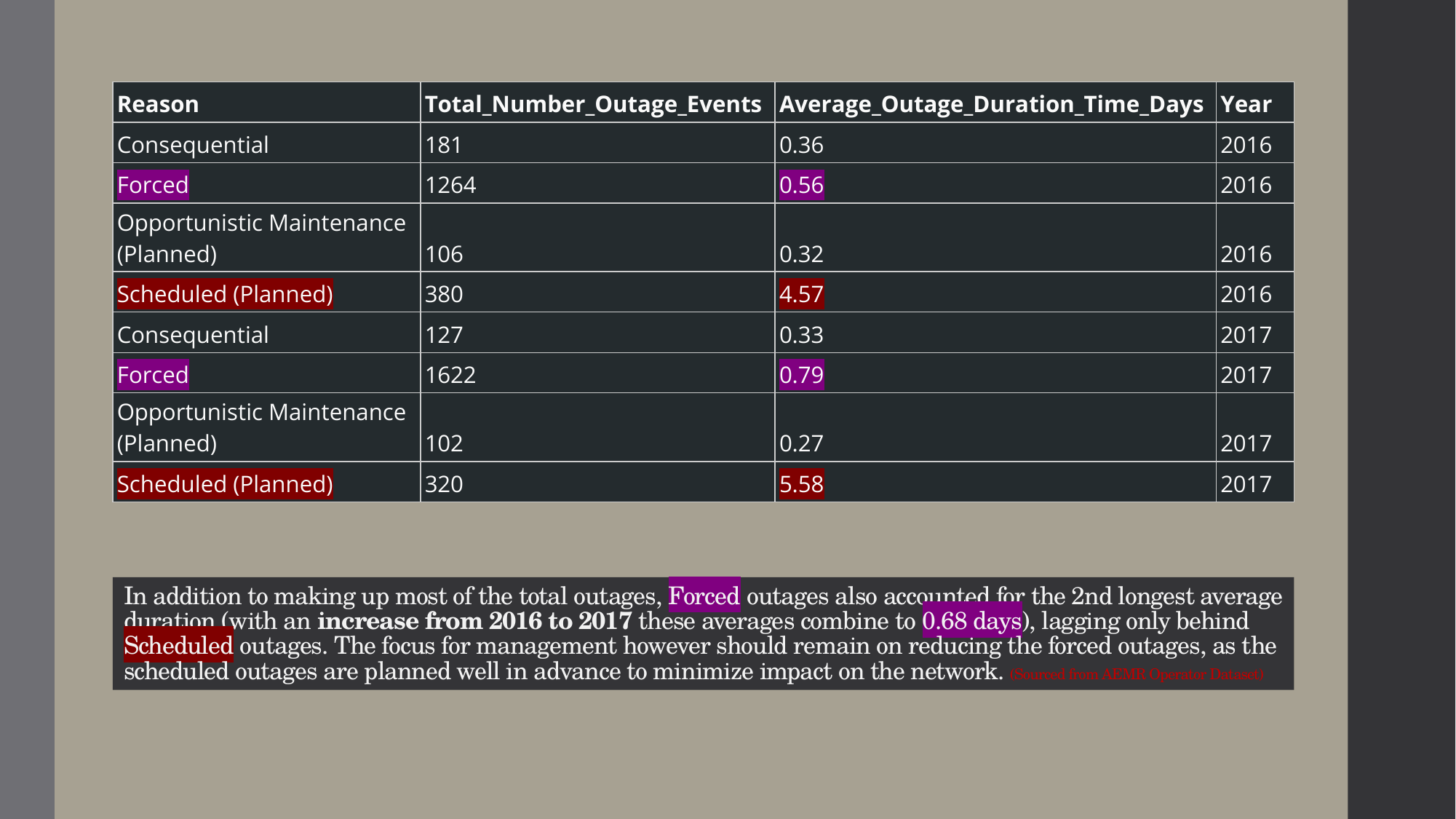

| Reason | Total\_Number\_Outage\_Events | Average\_Outage\_Duration\_Time\_Days | Year |
| --- | --- | --- | --- |
| Consequential | 181 | 0.36 | 2016 |
| Forced | 1264 | 0.56 | 2016 |
| Opportunistic Maintenance (Planned) | 106 | 0.32 | 2016 |
| Scheduled (Planned) | 380 | 4.57 | 2016 |
| Consequential | 127 | 0.33 | 2017 |
| Forced | 1622 | 0.79 | 2017 |
| Opportunistic Maintenance (Planned) | 102 | 0.27 | 2017 |
| Scheduled (Planned) | 320 | 5.58 | 2017 |
# In addition to making up most of the total outages, Forced outages also accounted for the 2nd longest average duration (with an increase from 2016 to 2017 these averages combine to 0.68 days), lagging only behind Scheduled outages. The focus for management however should remain on reducing the forced outages, as the scheduled outages are planned well in advance to minimize impact on the network. (Sourced from AEMR Operator Dataset)